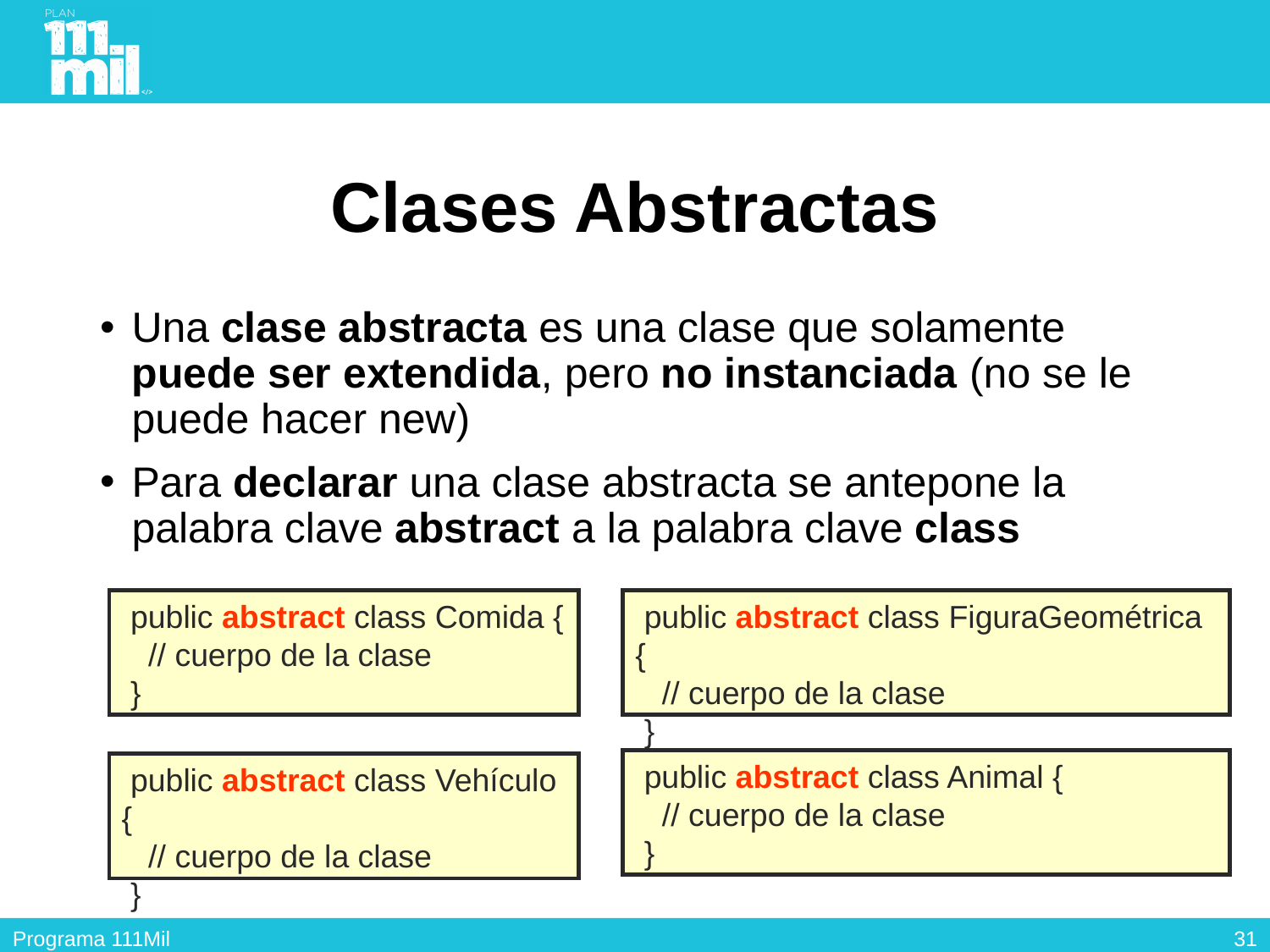

# Clases Abstractas
Una clase abstracta es una clase que solamente puede ser extendida, pero no instanciada (no se le puede hacer new)
Para declarar una clase abstracta se antepone la palabra clave abstract a la palabra clave class
 public abstract class Comida {
   // cuerpo de la clase
 }
 public abstract class FiguraGeométrica {
   // cuerpo de la clase
 }
 public abstract class Animal {
   // cuerpo de la clase
 }
 public abstract class Vehículo {
   // cuerpo de la clase
 }
31
Programa 111Mil